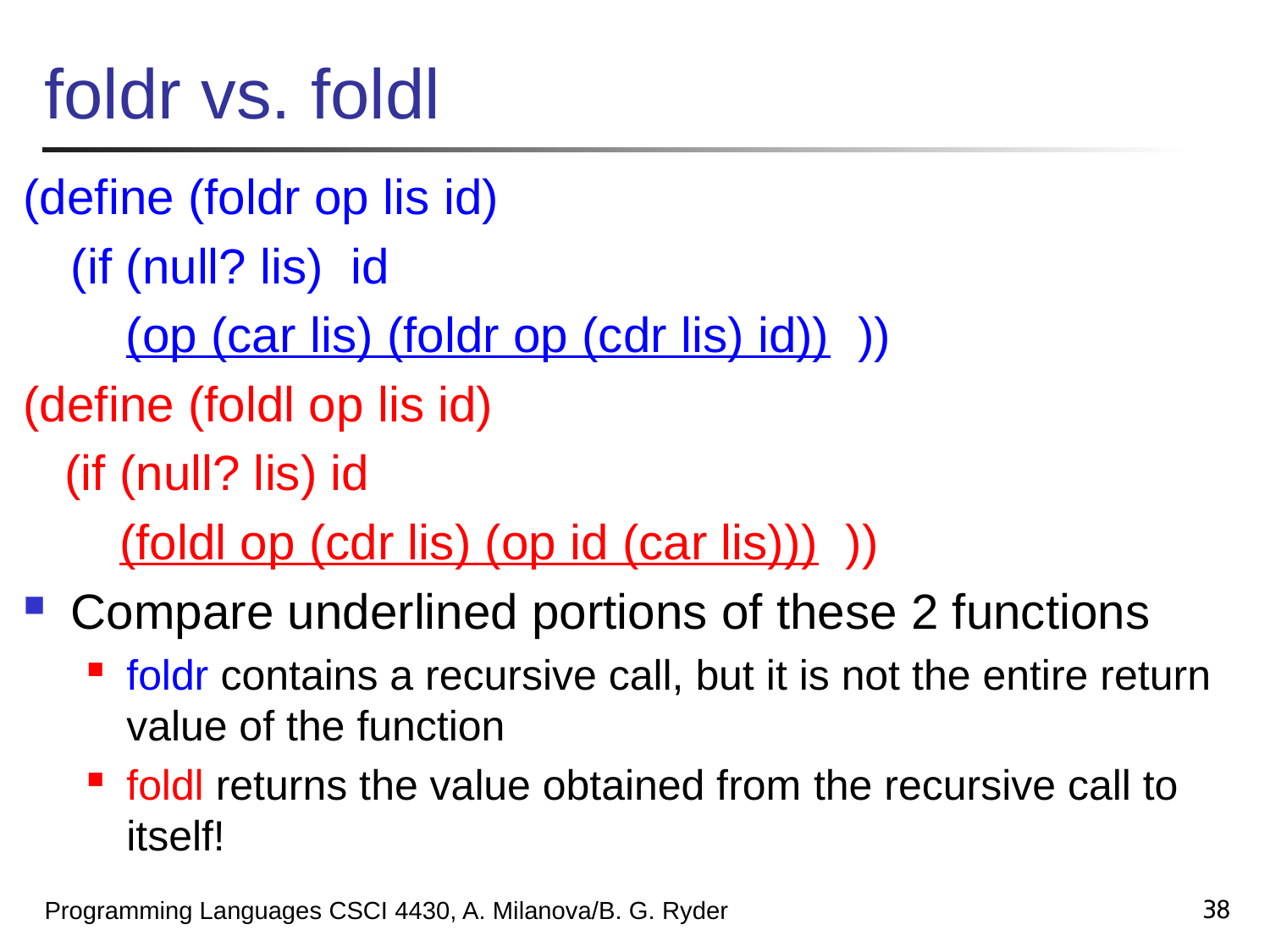

# foldr vs. foldl
(define (foldr op lis id)
	(if (null? lis)  id
	    (op (car lis) (foldr op (cdr lis) id))  ))
(define (foldl op lis id)
   (if (null? lis) id
       (foldl op (cdr lis) (op id (car lis)))  ))
Compare underlined portions of these 2 functions
foldr contains a recursive call, but it is not the entire return value of the function
foldl returns the value obtained from the recursive call to itself!
38
Programming Languages CSCI 4430, A. Milanova/B. G. Ryder